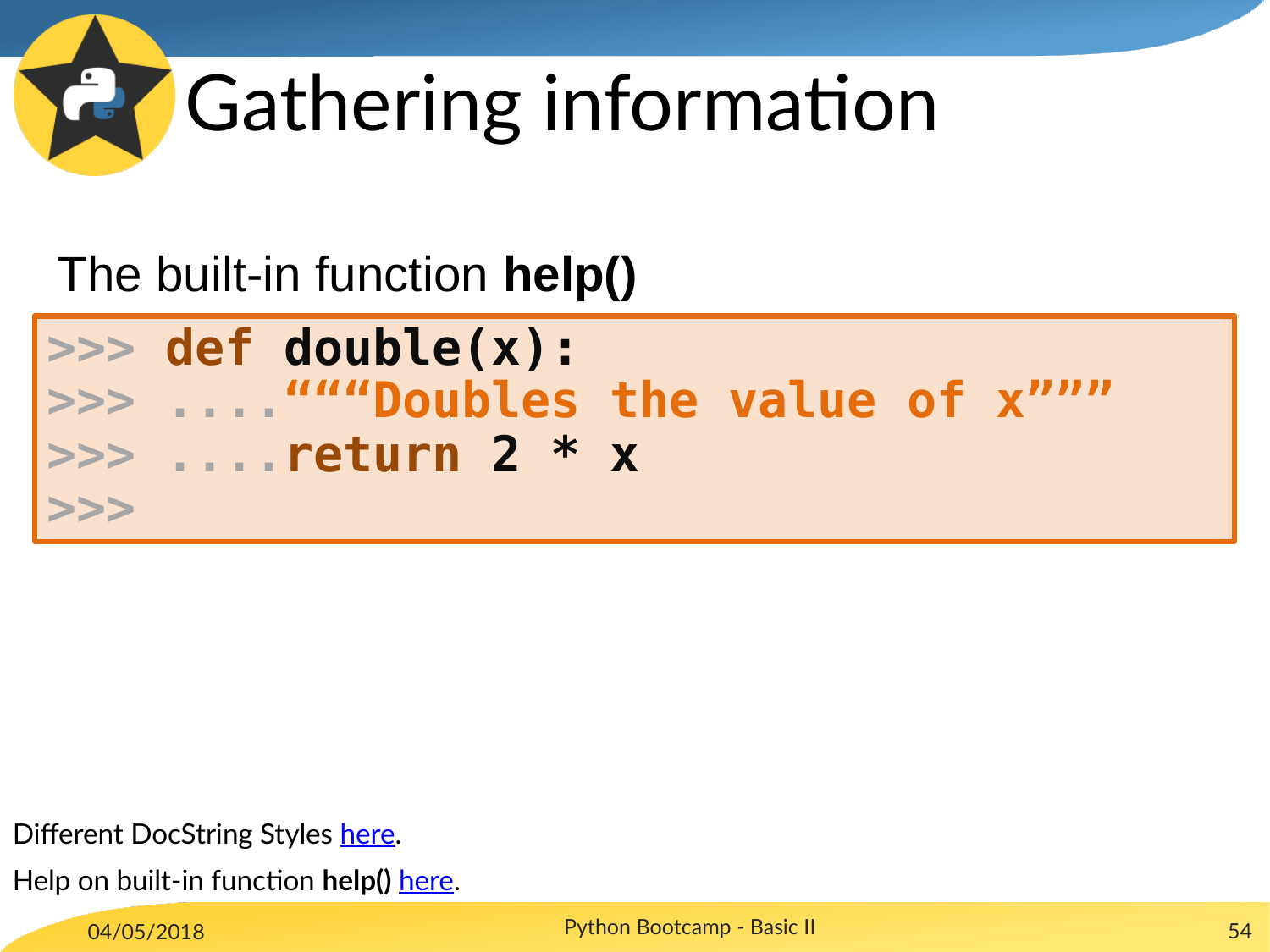

Gathering information
The built-in function help()
>>> def double(x):
>>> ....“““Doubles the value of x”””
>>> ....return 2 * x
>>>
Different DocString Styles here.
Help on built-in function help() here.
Python Bootcamp - Basic II
54
04/05/2018